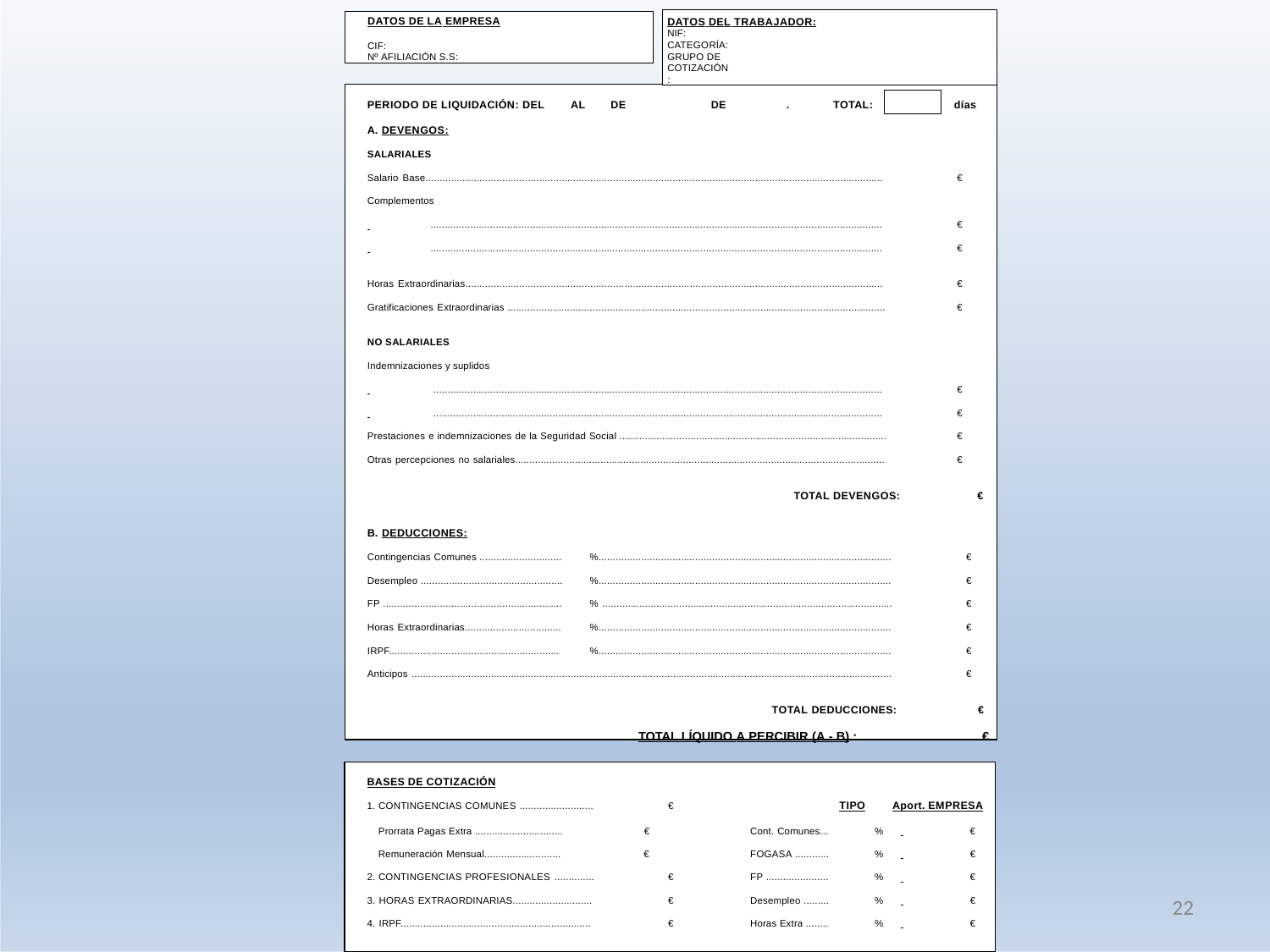

DATOS DEL TRABAJADOR:
NIF:  CATEGORÍA:
GRUPO DE COTIZACIÓN:
DATOS DE LA EMPRESA

CIF:
Nº AFILIACIÓN S.S:

PERIODO DE LIQUIDACIÓN: DEL	AL	DE	DE	.	TOTAL:	días

DEVENGOS:

SALARIALES

Salario Base.................................................................................................................................................................	€

Complementos

 	...............................................................................................................................................................	€

 	...............................................................................................................................................................	€

Horas Extraordinarias...................................................................................................................................................	€

Gratificaciones Extraordinarias .....................................................................................................................................	€

NO SALARIALES

Indemnizaciones y suplidos

 	..............................................................................................................................................................	€

 	..............................................................................................................................................................	€

Prestaciones e indemnizaciones de la Seguridad Social ..............................................................................................	€

Otras percepciones no salariales..................................................................................................................................	€

TOTAL DEVENGOS:	€

DEDUCCIONES:

Contingencias Comunes .............................	%.......................................................................................................	€

Desempleo ..................................................	%.......................................................................................................	€

FP ...............................................................	% ......................................................................................................	€

Horas Extraordinarias..................................	%.......................................................................................................	€

IRPF............................................................	%.......................................................................................................	€

Anticipos .........................................................................................................................................................................	€

TOTAL DEDUCCIONES:	€

TOTAL LÍQUIDO A PERCIBIR (A - B) :	€
| BASES DE COTIZACIÓN 1. CONTINGENCIAS COMUNES .......................... € | TIPO | Aport. EMPRESA |
| --- | --- | --- |
| Prorrata Pagas Extra ............................... € | Cont. Comunes... % | € |
| Remuneración Mensual........................... € | FOGASA ............ % | € |
| 2. CONTINGENCIAS PROFESIONALES .............. € | FP ...................... % | € |
| 3. HORAS EXTRAORDINARIAS............................ € | Desempleo ......... % | € |
| 4. IRPF................................................................... € | Horas Extra ........ % | € |
22